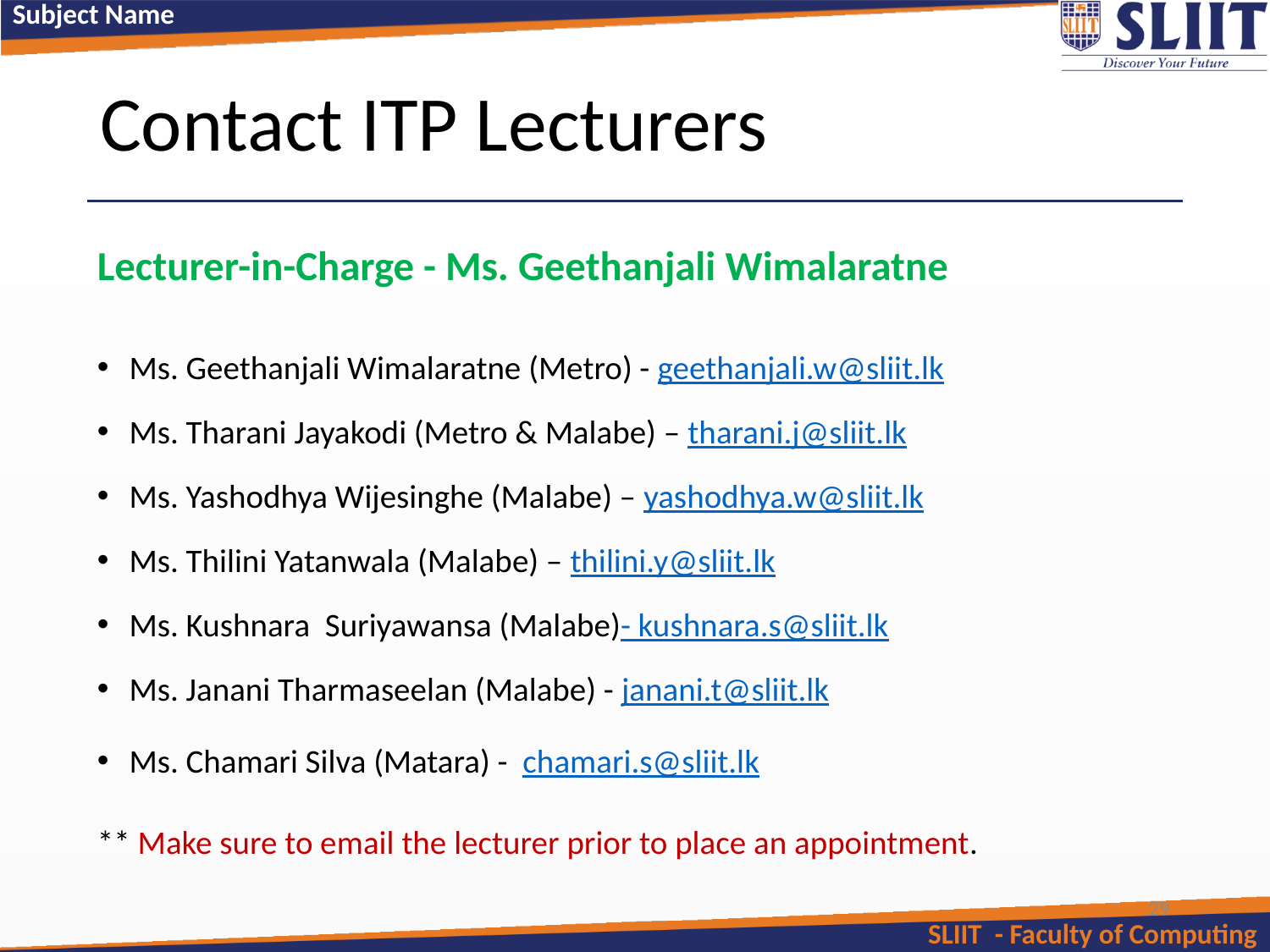

# Contact ITP Lecturers
Lecturer-in-Charge - Ms. Geethanjali Wimalaratne

Ms. Geethanjali Wimalaratne (Metro) - geethanjali.w@sliit.lk
Ms. Tharani Jayakodi (Metro & Malabe) – tharani.j@sliit.lk
Ms. Yashodhya Wijesinghe (Malabe) – yashodhya.w@sliit.lk
Ms. Thilini Yatanwala (Malabe) – thilini.y@sliit.lk
Ms. Kushnara  Suriyawansa (Malabe)- kushnara.s@sliit.lk
Ms. Janani Tharmaseelan (Malabe) - janani.t@sliit.lk
Ms. Chamari Silva (Matara) -  chamari.s@sliit.lk
** Make sure to email the lecturer prior to place an appointment.
29